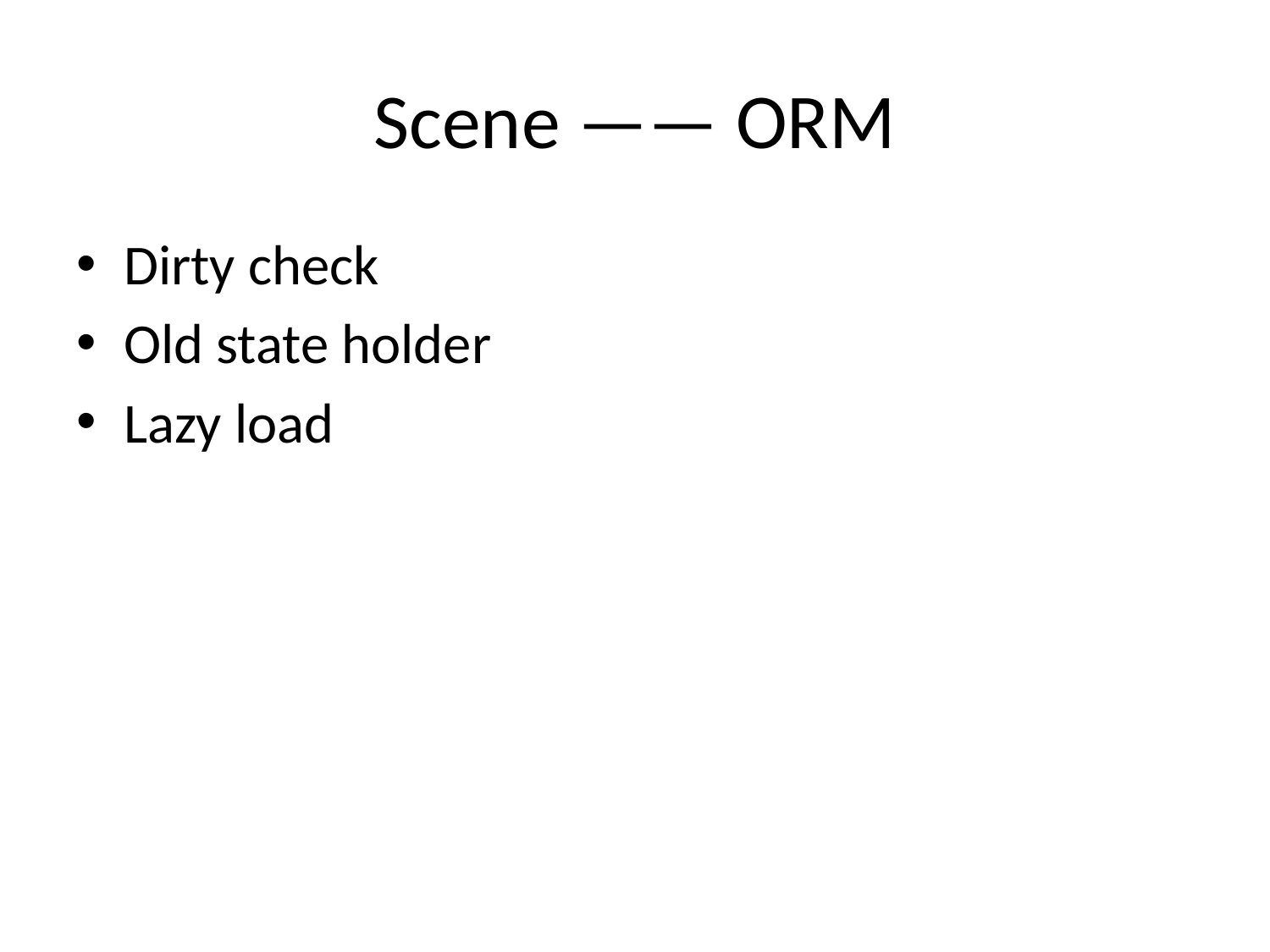

# Scene —— ORM
Dirty check
Old state holder
Lazy load